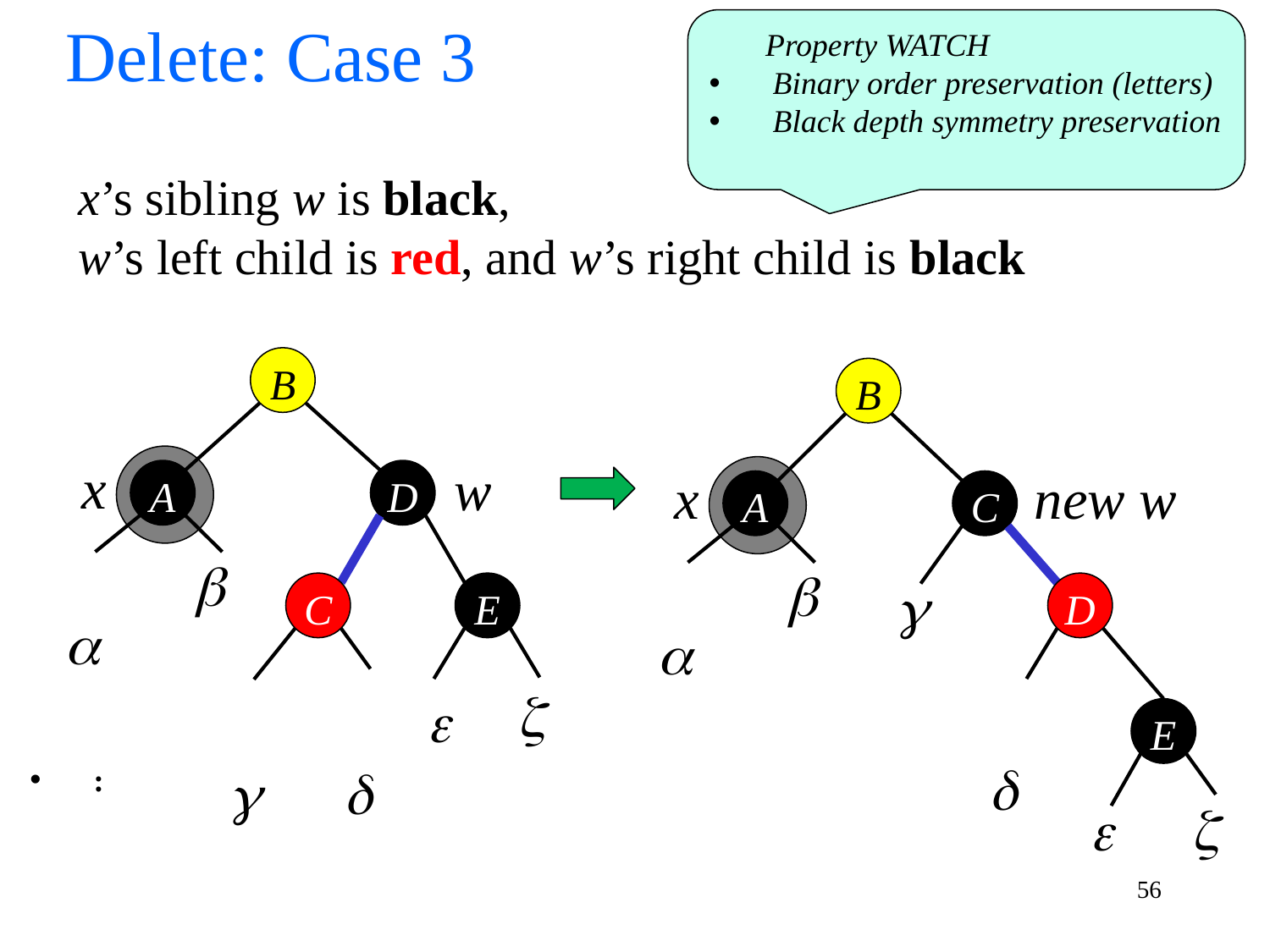

Delete: Case 3
       Property WATCH
Binary order preservation (letters)
Black depth symmetry preservation
x’s sibling w is black,
w’s left child is red, and w’s right child is black
B

x
w
A
D
 α
β
C
E
ζ
 ε
 γ
 δ
B

new w
x
A
C
 α
β
γ
D
 δ
E
ε
ζ

:
56